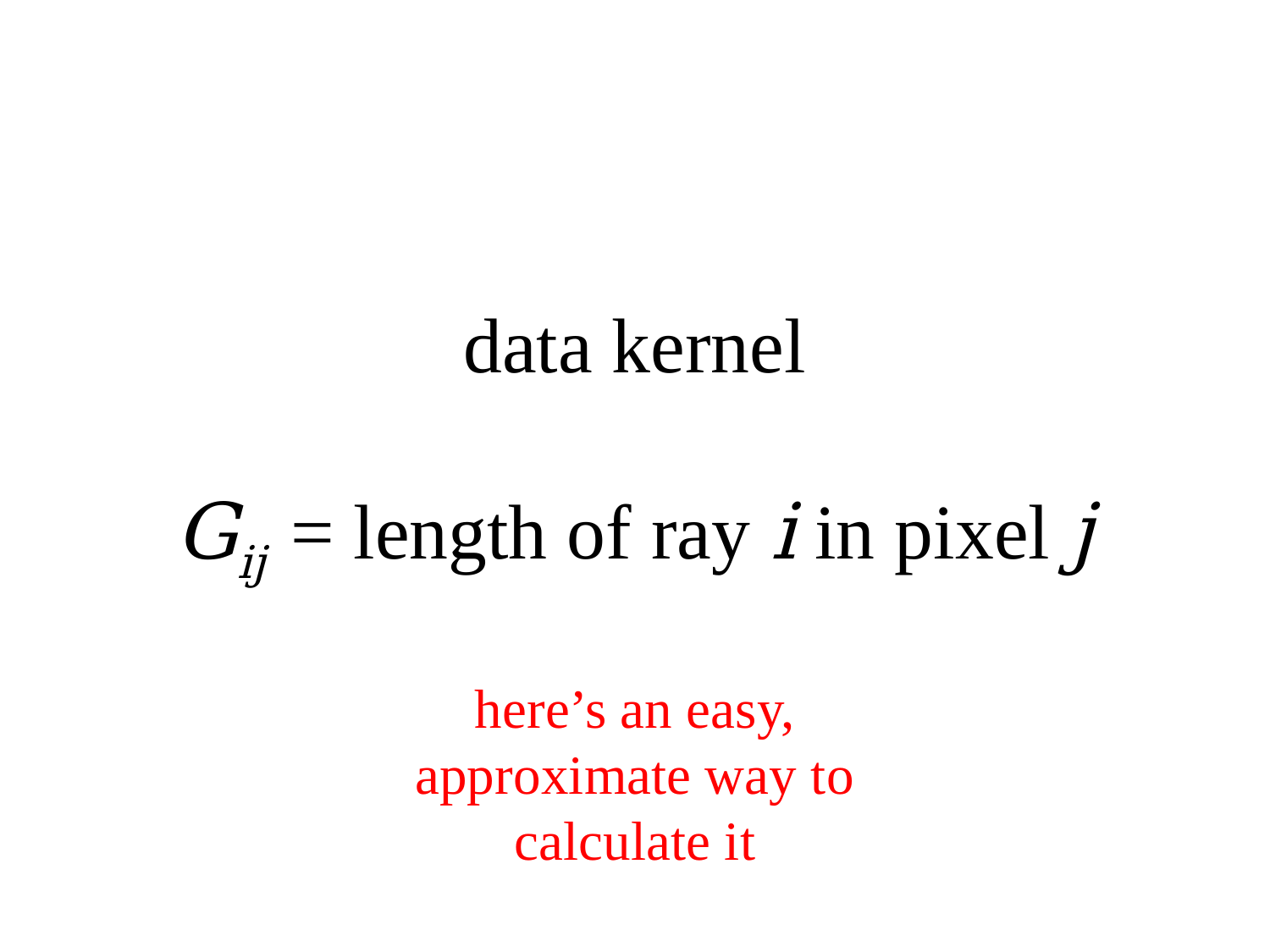

# data kernel Gij = length of ray i in pixel j
here’s an easy, approximate way to calculate it